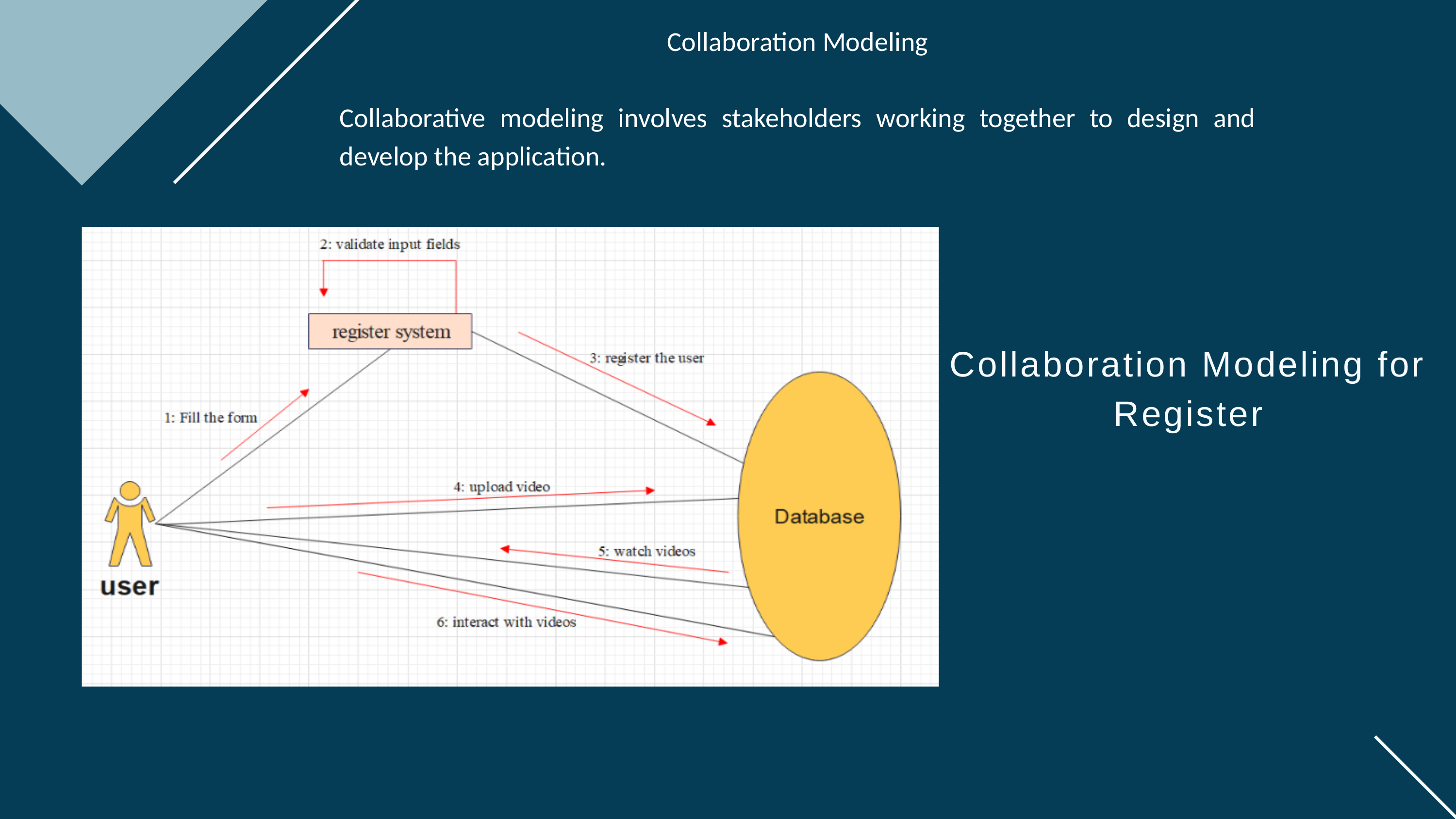

| Collaboration Modeling Collaborative modeling involves stakeholders working together to design and develop the application. |
| --- |
|  |

Collaboration Modeling for Register